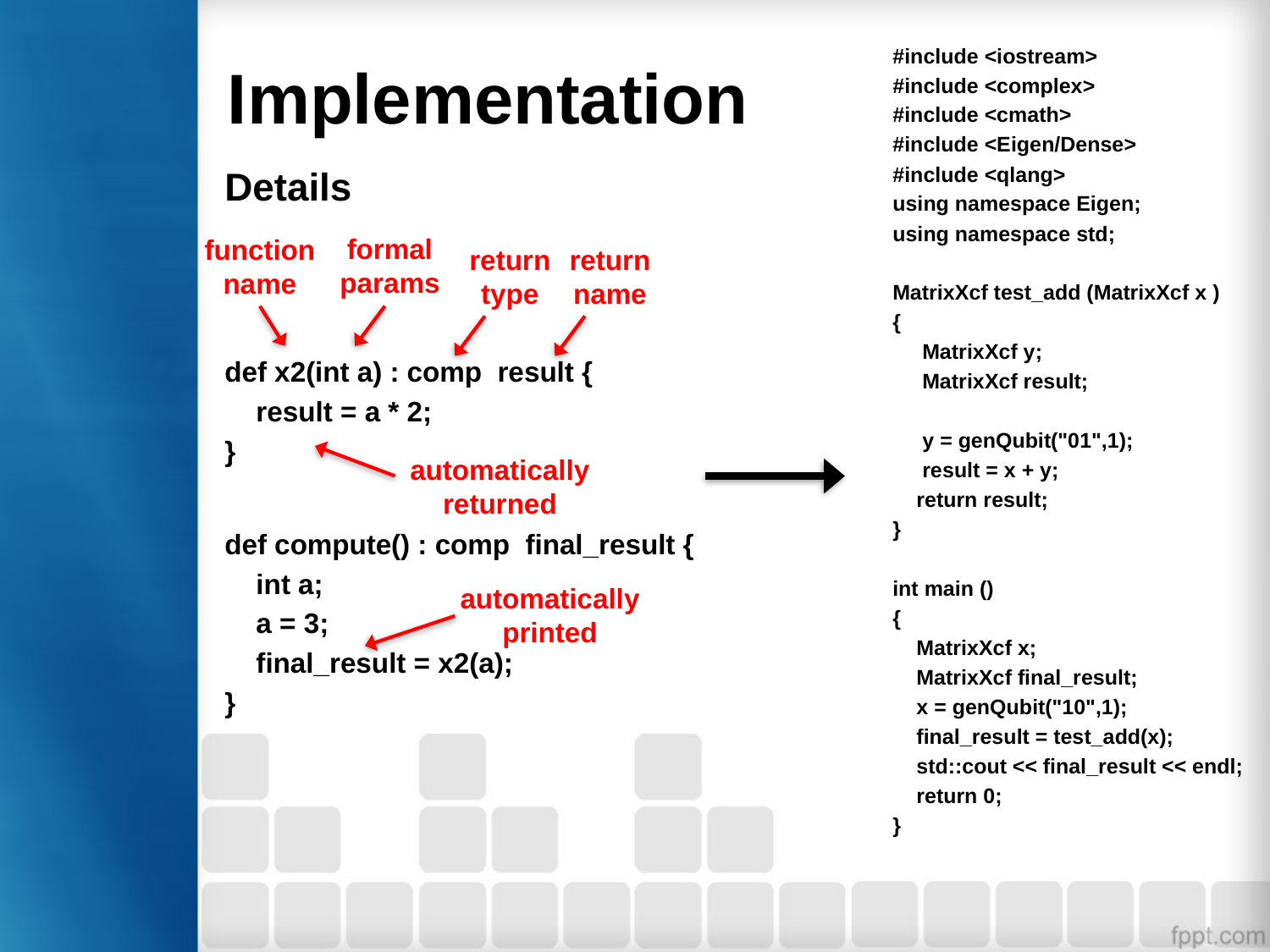

# Implementation
#include <iostream>
#include <complex>
#include <cmath>
#include <Eigen/Dense>
#include <qlang>
using namespace Eigen;
using namespace std;

MatrixXcf test_add (MatrixXcf x )
{
     MatrixXcf y;
     MatrixXcf result;

     y = genQubit("01",1);
     result = x + y;
    return result;
}

int main ()
{
    MatrixXcf x;
    MatrixXcf final_result;
    x = genQubit("10",1);
    final_result = test_add(x);
    std::cout << final_result << endl;
    return 0;
}
Details

def x2(int a) : comp  result {
    result = a * 2;
}

def compute() : comp  final_result {
    int a;
    a = 3;
    final_result = x2(a);
}

formal params
function name
return type
return name
automatically returned
automatically printed